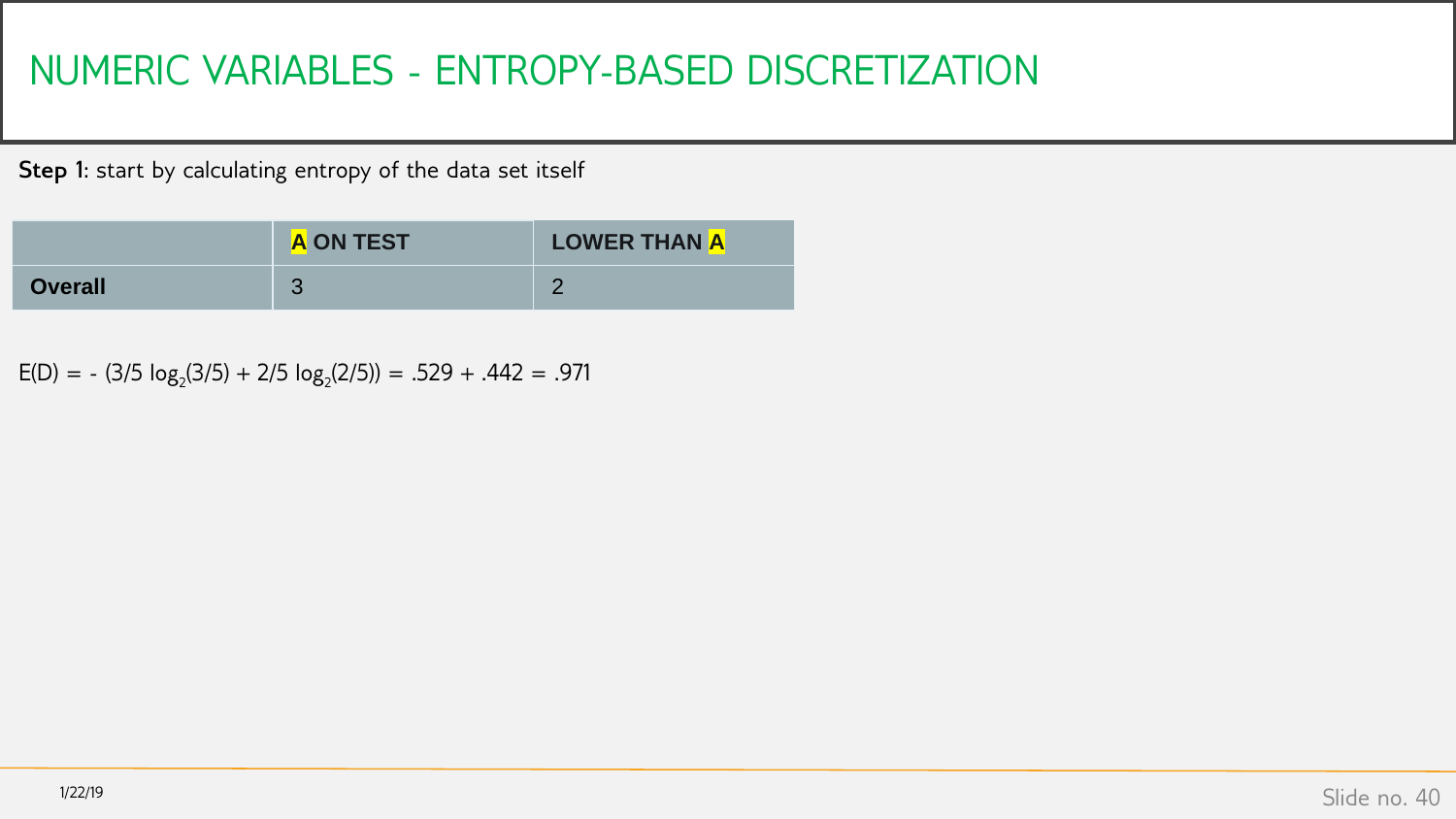

# NUMERIC VARIABLES - ENTROPY-BASED DISCRETIZATION
Step 1: start by calculating entropy of the data set itself

E(D) = - (3/5 log2(3/5) + 2/5 log2(2/5)) = .529 + .442 = .971
|  | A ON TEST | LOWER THAN A |
| --- | --- | --- |
| Overall | 3 | 2 |
1/22/19
Slide no. 40